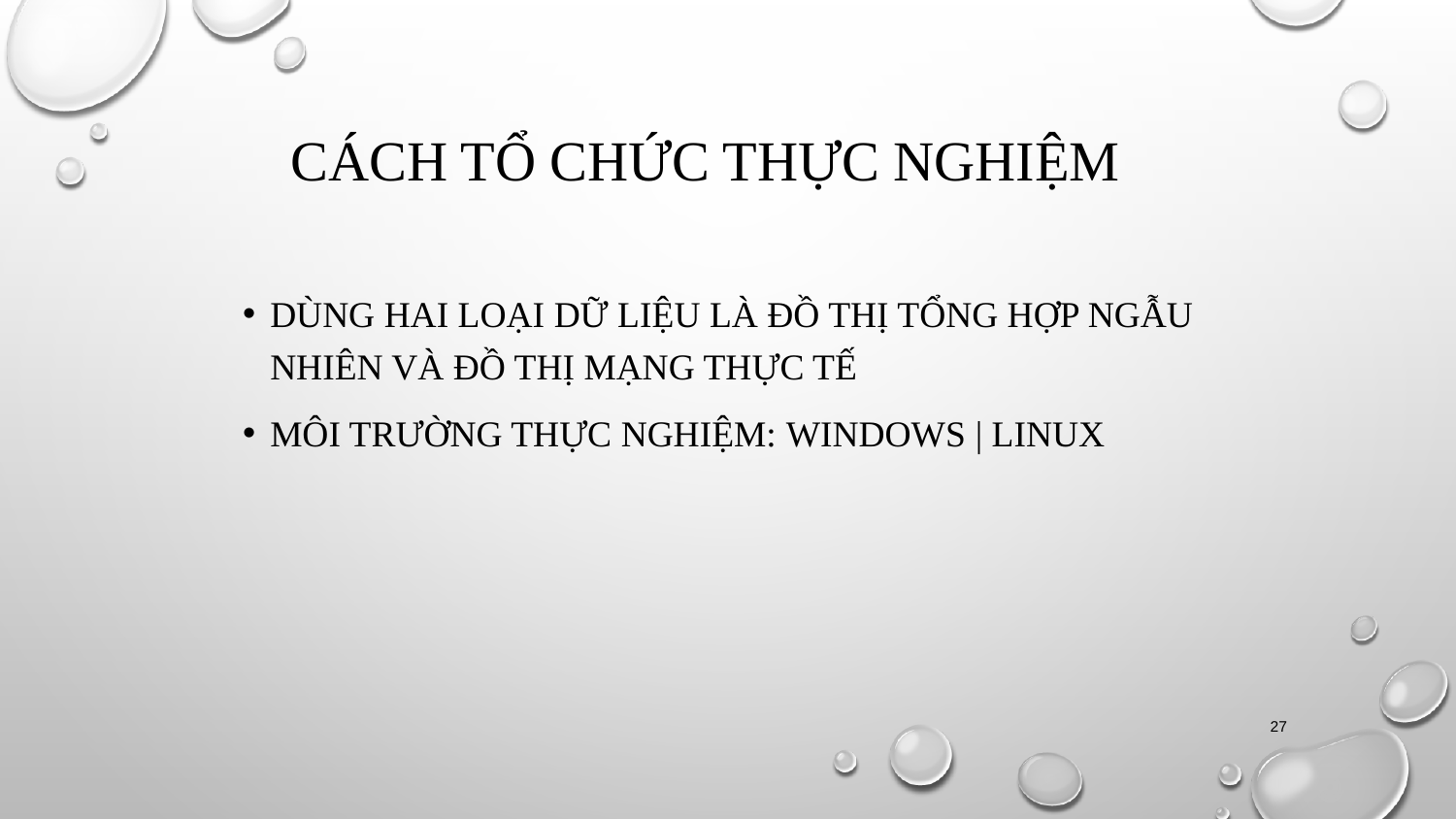

Cách tổ chức thực nghiệm
Dùng hai loại dữ liệu là đồ thị tổng hợp ngẫu nhiên và đồ thị mạng thực tế
Môi trường thực nghiệm: Windows | linux
27